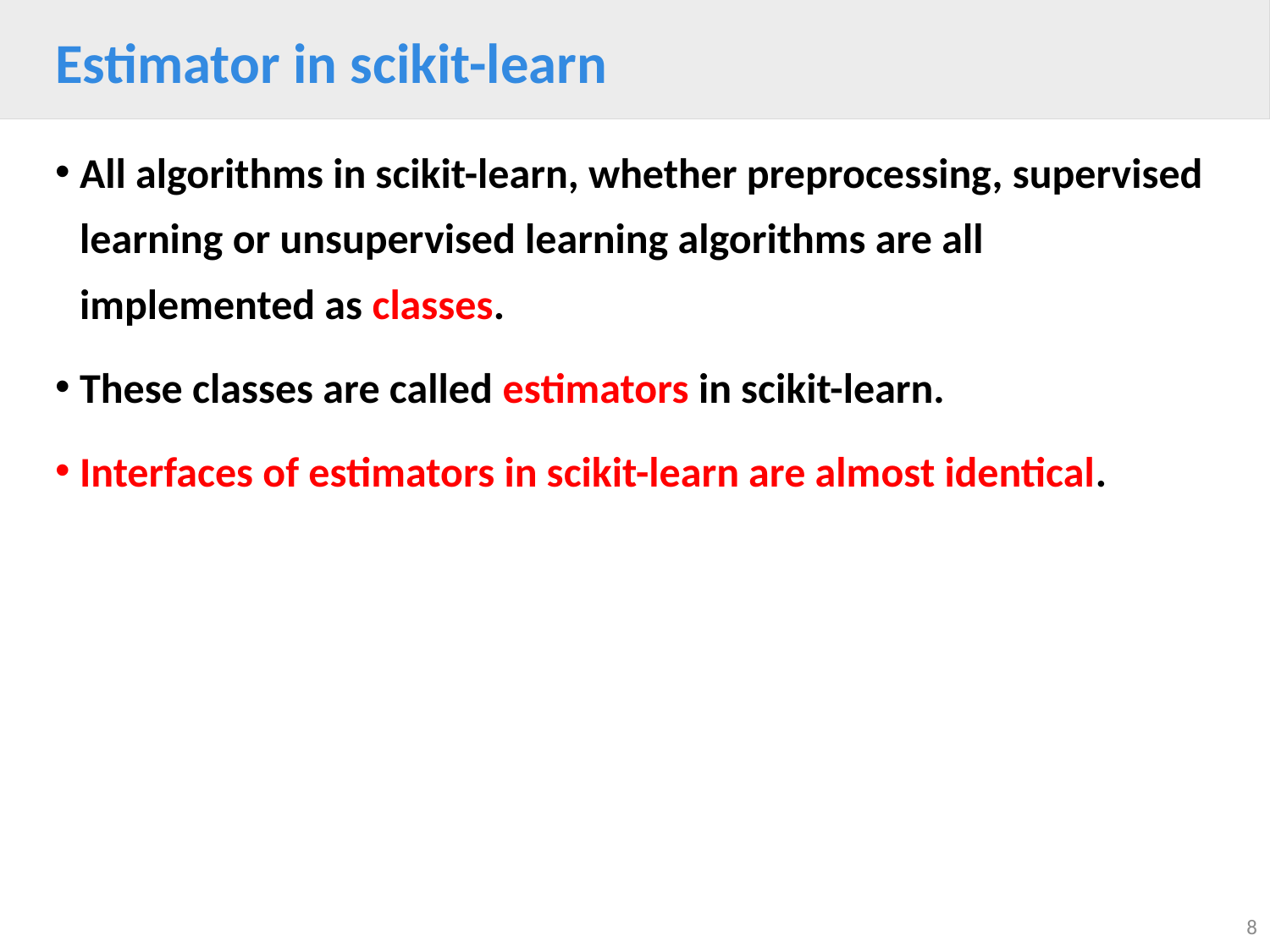

# Estimator in scikit-learn
All algorithms in scikit-learn, whether preprocessing, supervised learning or unsupervised learning algorithms are all implemented as classes.
These classes are called estimators in scikit-learn.
Interfaces of estimators in scikit-learn are almost identical.
8